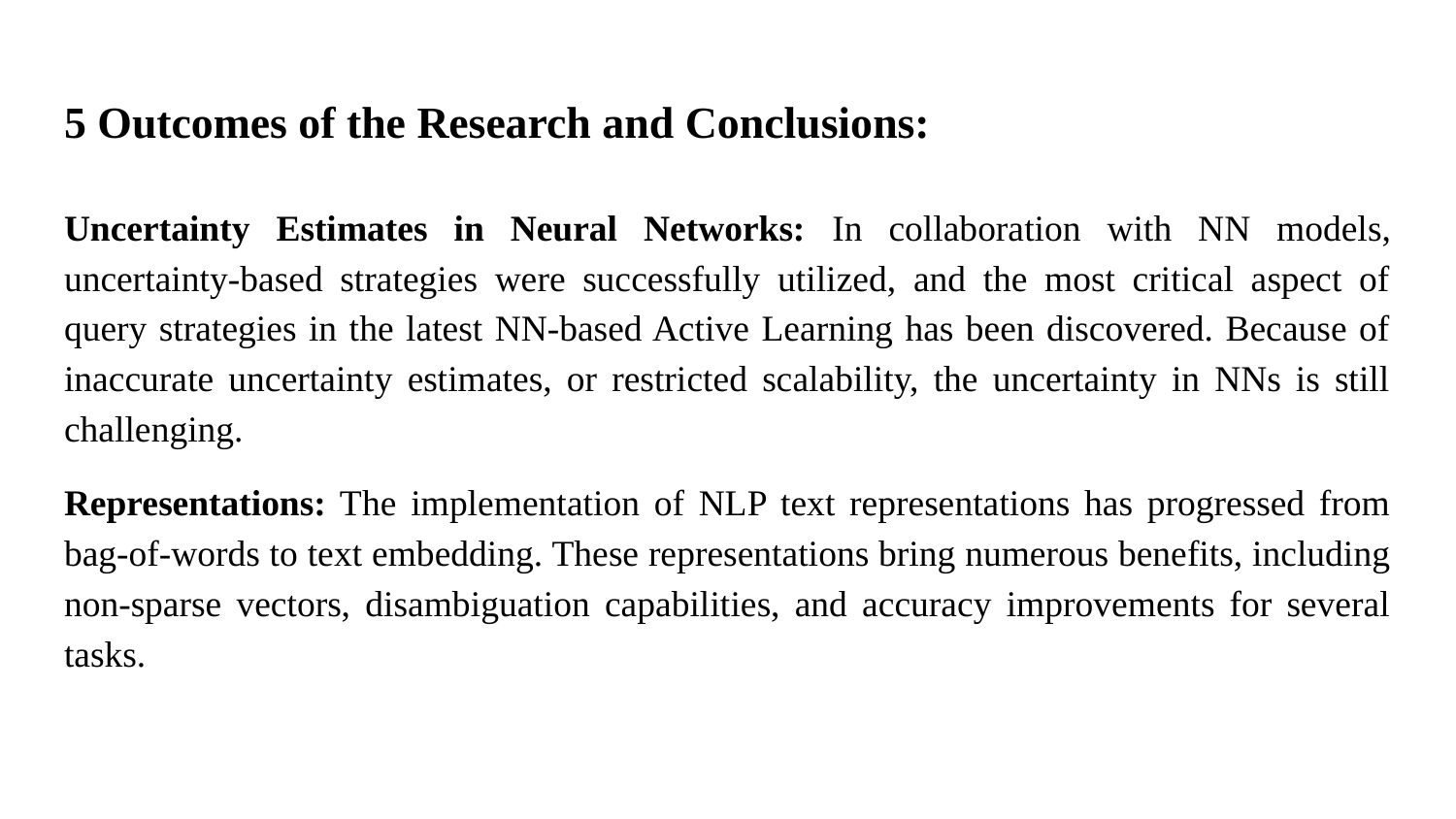

# 5 Outcomes of the Research and Conclusions:

Uncertainty Estimates in Neural Networks: In collaboration with NN models, uncertainty-based strategies were successfully utilized, and the most critical aspect of query strategies in the latest NN-based Active Learning has been discovered. Because of inaccurate uncertainty estimates, or restricted scalability, the uncertainty in NNs is still challenging.
Representations: The implementation of NLP text representations has progressed from bag-of-words to text embedding. These representations bring numerous benefits, including non-sparse vectors, disambiguation capabilities, and accuracy improvements for several tasks.